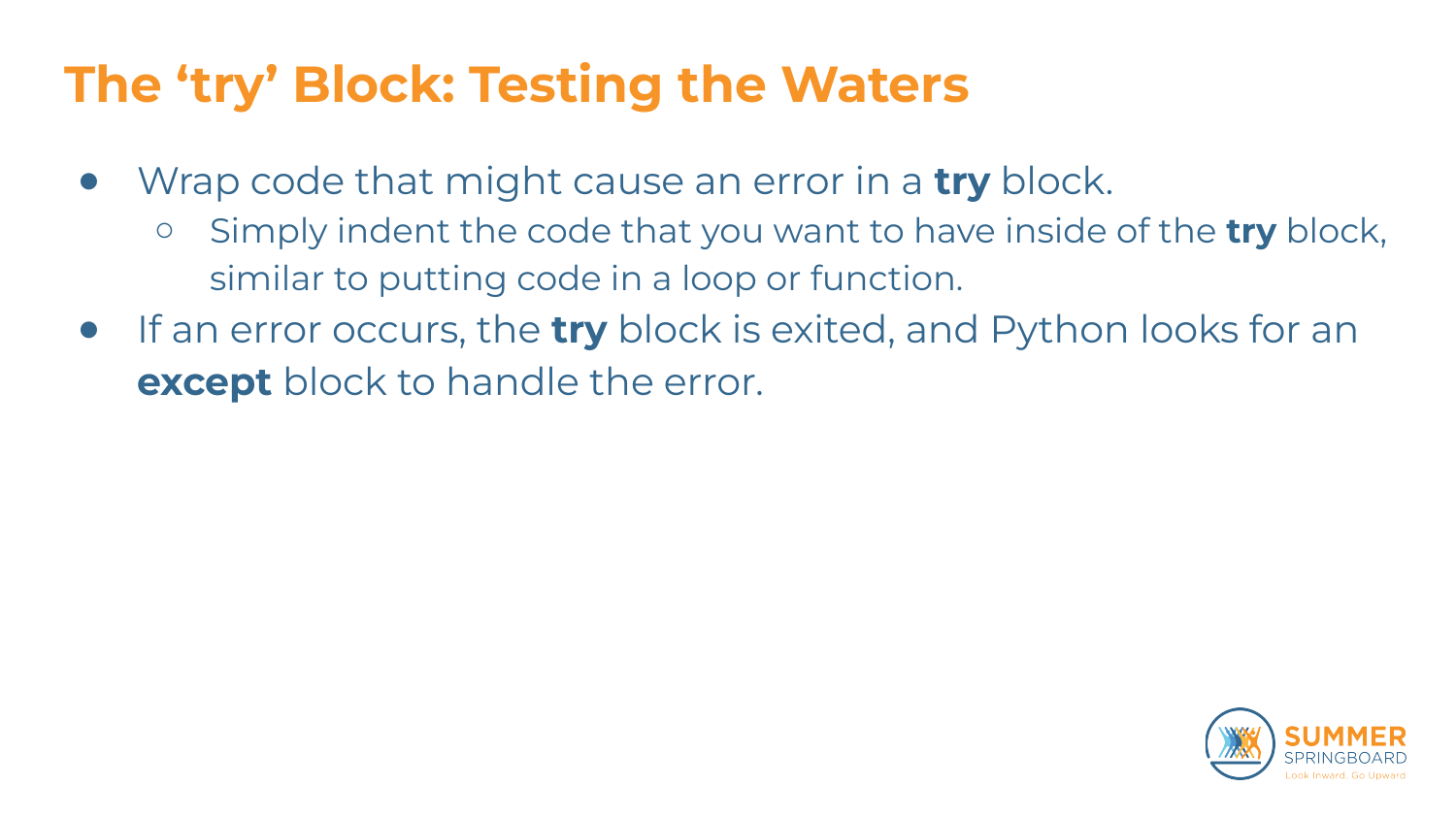

# The ‘try’ Block: Testing the Waters
Wrap code that might cause an error in a try block.
Simply indent the code that you want to have inside of the try block, similar to putting code in a loop or function.
If an error occurs, the try block is exited, and Python looks for an except block to handle the error.